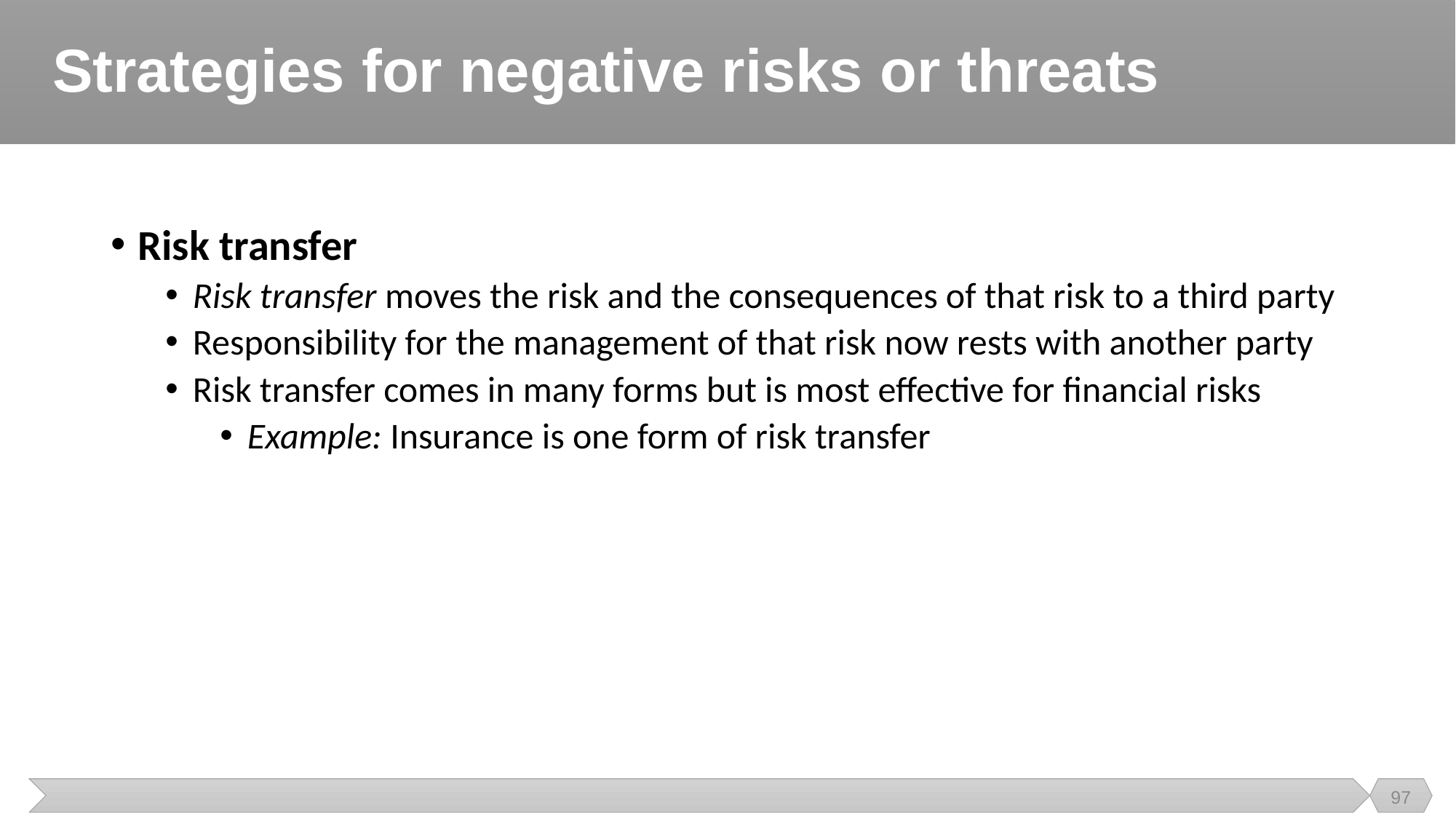

# Strategies for negative risks or threats
Risk transfer
Risk transfer moves the risk and the consequences of that risk to a third party
Responsibility for the management of that risk now rests with another party
Risk transfer comes in many forms but is most effective for financial risks
Example: Insurance is one form of risk transfer
97